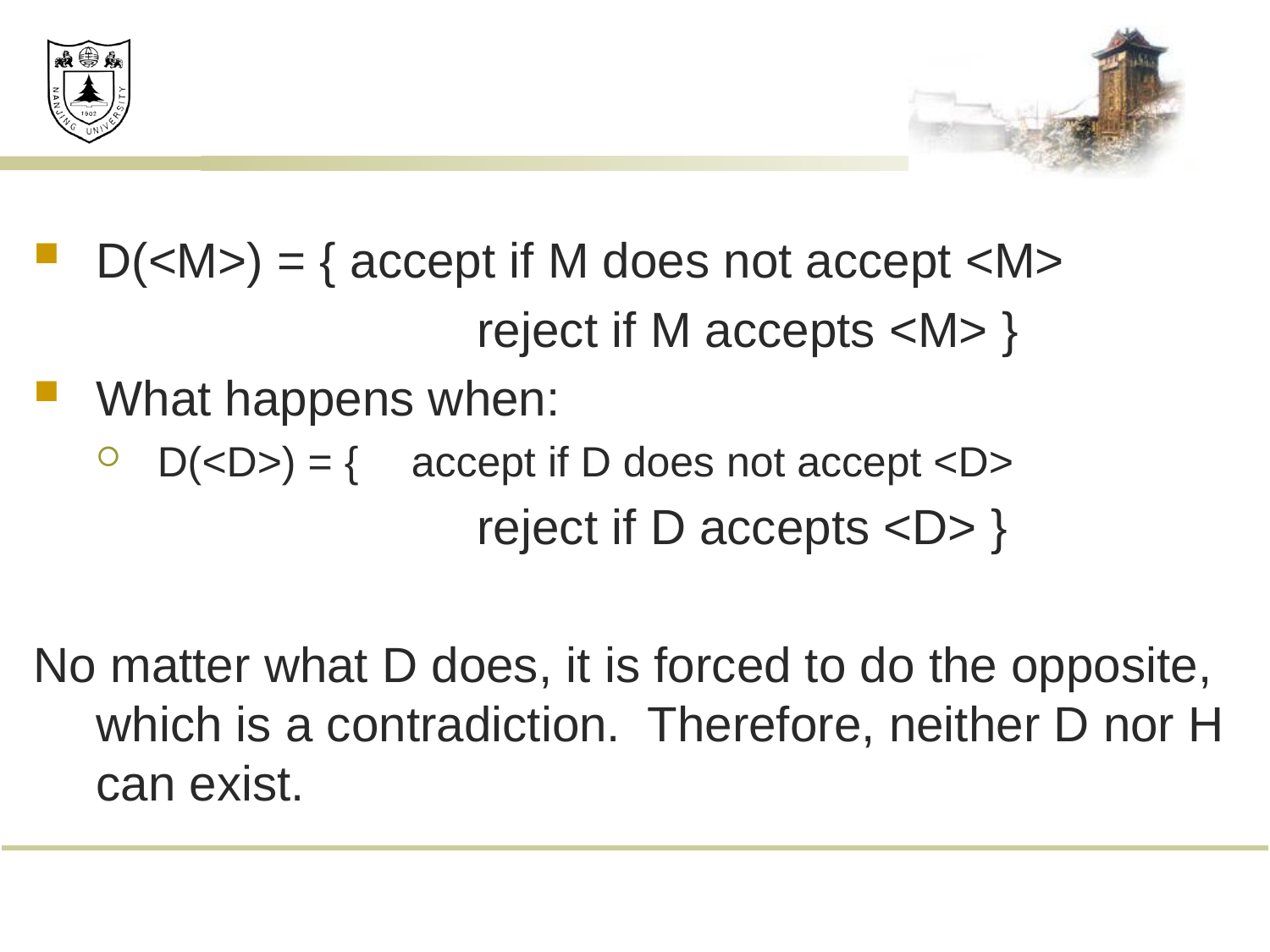

#
D(<M>) = {	accept if M does not accept <M>
				reject if M accepts <M> }
What happens when:
D(<D>) = {	accept if D does not accept <D>
				reject if D accepts <D> }

No matter what D does, it is forced to do the opposite, which is a contradiction.  Therefore, neither D nor H can exist.